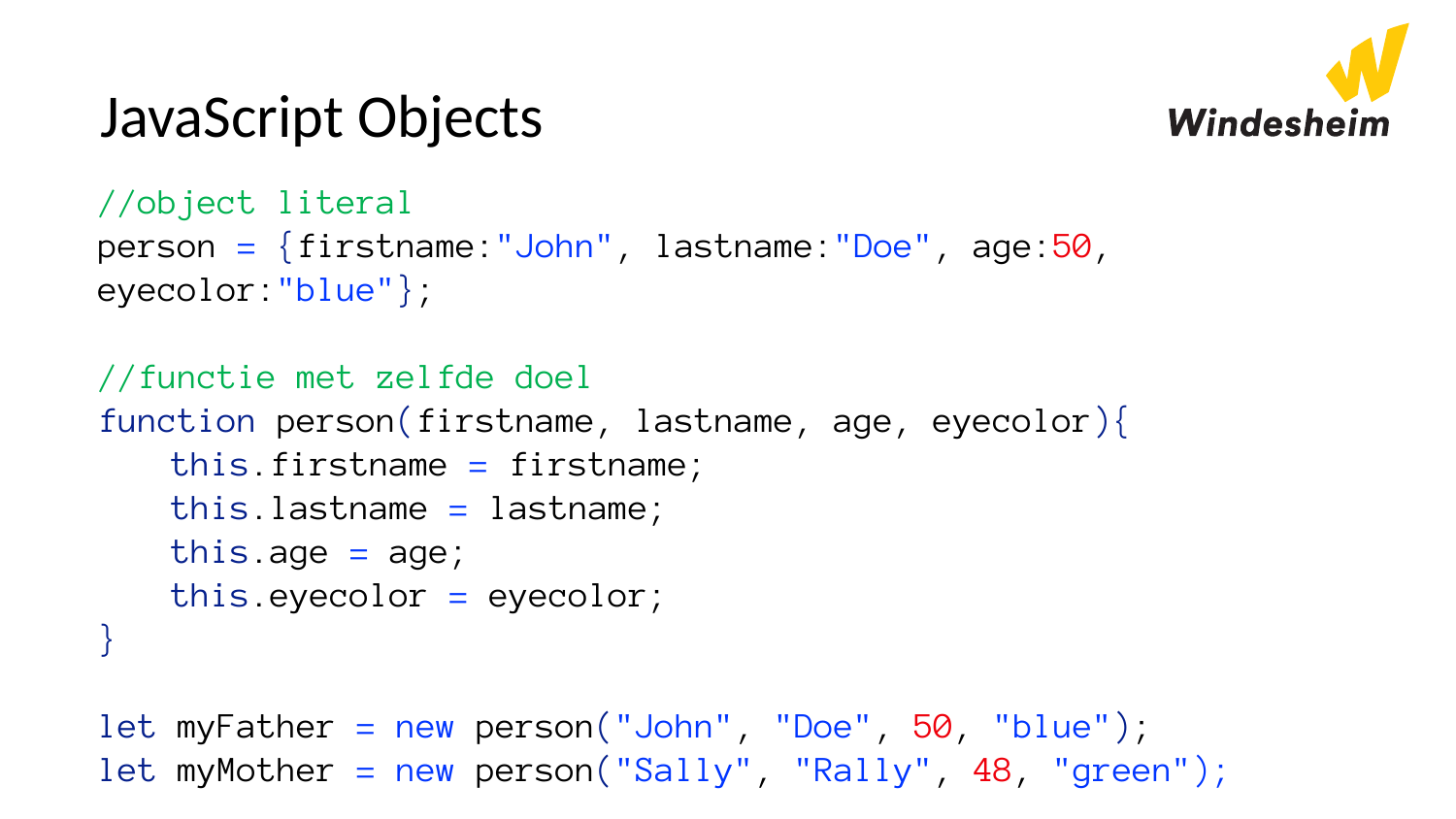

# JavaScript Objects
//object literal
person = {firstname:"John", lastname:"Doe", age:50, eyecolor:"blue"};

//functie met zelfde doel
function person(firstname, lastname, age, eyecolor){
this.firstname = firstname;
this.lastname = lastname;
this.age = age;
this.eyecolor = eyecolor;
}

let myFather = new person("John", "Doe", 50, "blue");
let myMother = new person("Sally", "Rally", 48, "green");